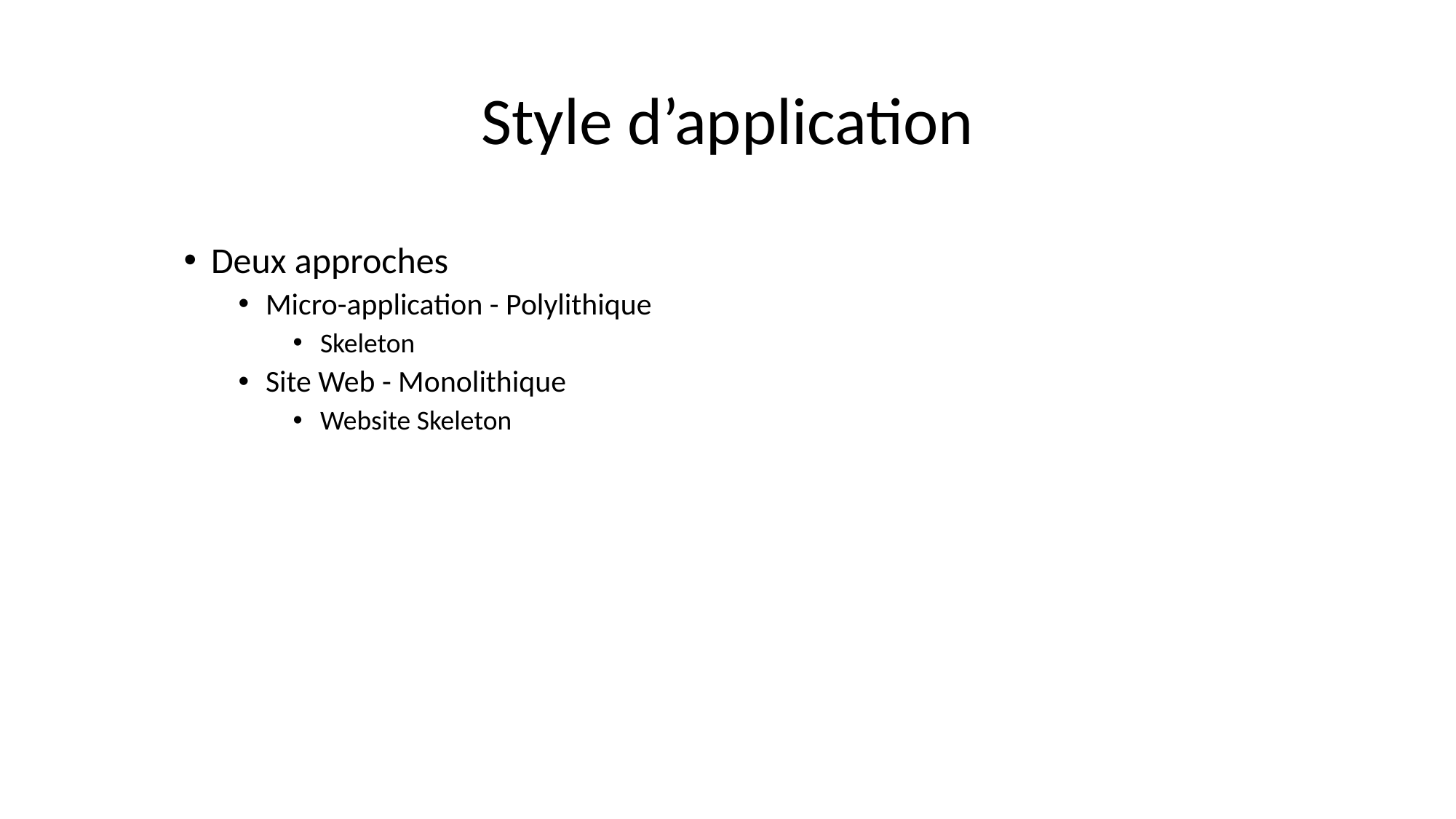

# Style d’application
Deux approches
Micro-application - Polylithique
Skeleton
Site Web - Monolithique
Website Skeleton